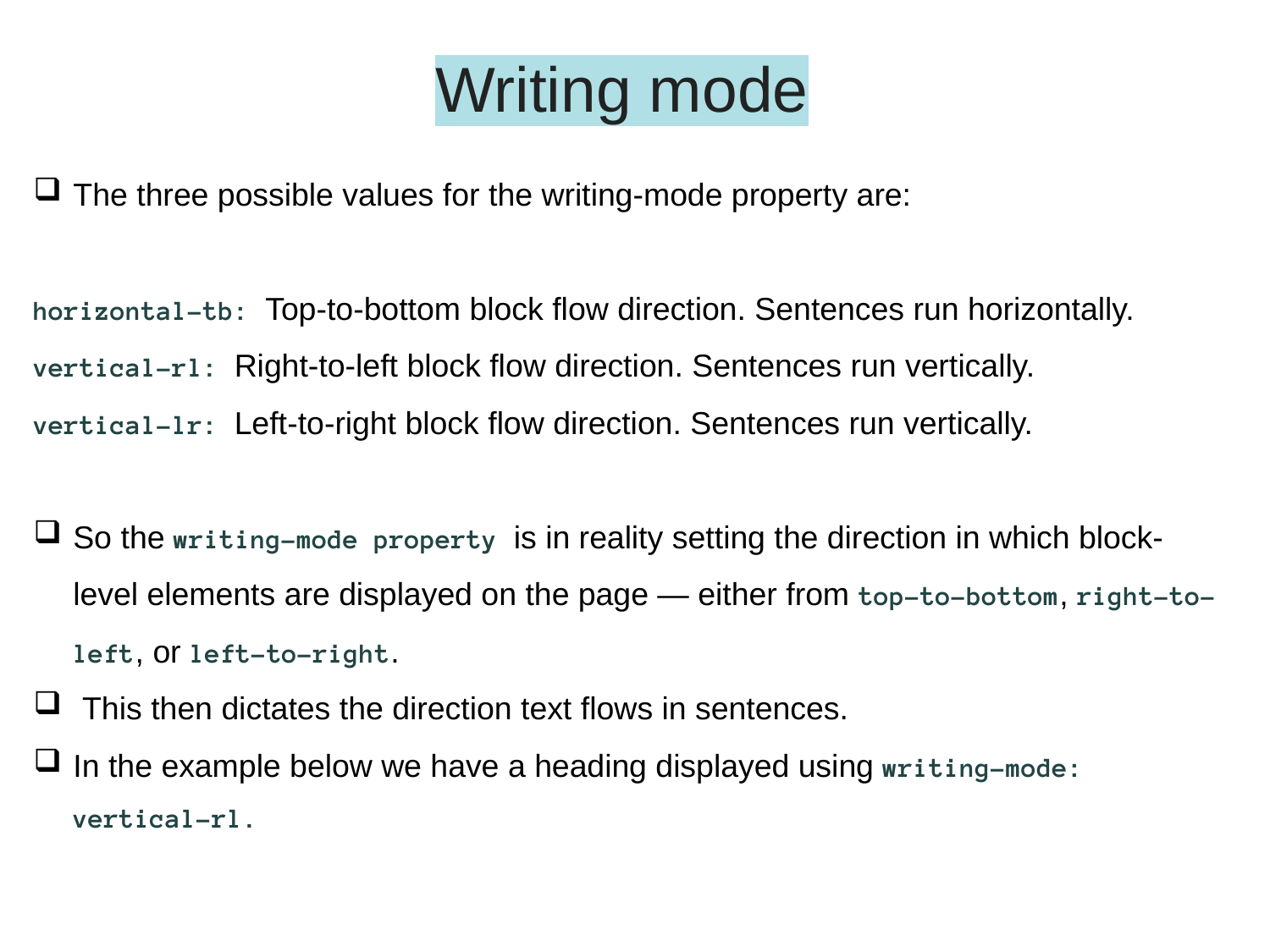

# Writing mode
The three possible values for the writing-mode property are:

horizontal-tb: Top-to-bottom block flow direction. Sentences run horizontally.
vertical-rl: Right-to-left block flow direction. Sentences run vertically.
vertical-lr: Left-to-right block flow direction. Sentences run vertically.

So the writing-mode property is in reality setting the direction in which block-level elements are displayed on the page — either from top-to-bottom, right-to-left, or left-to-right.
 This then dictates the direction text flows in sentences.
In the example below we have a heading displayed using writing-mode: vertical-rl.